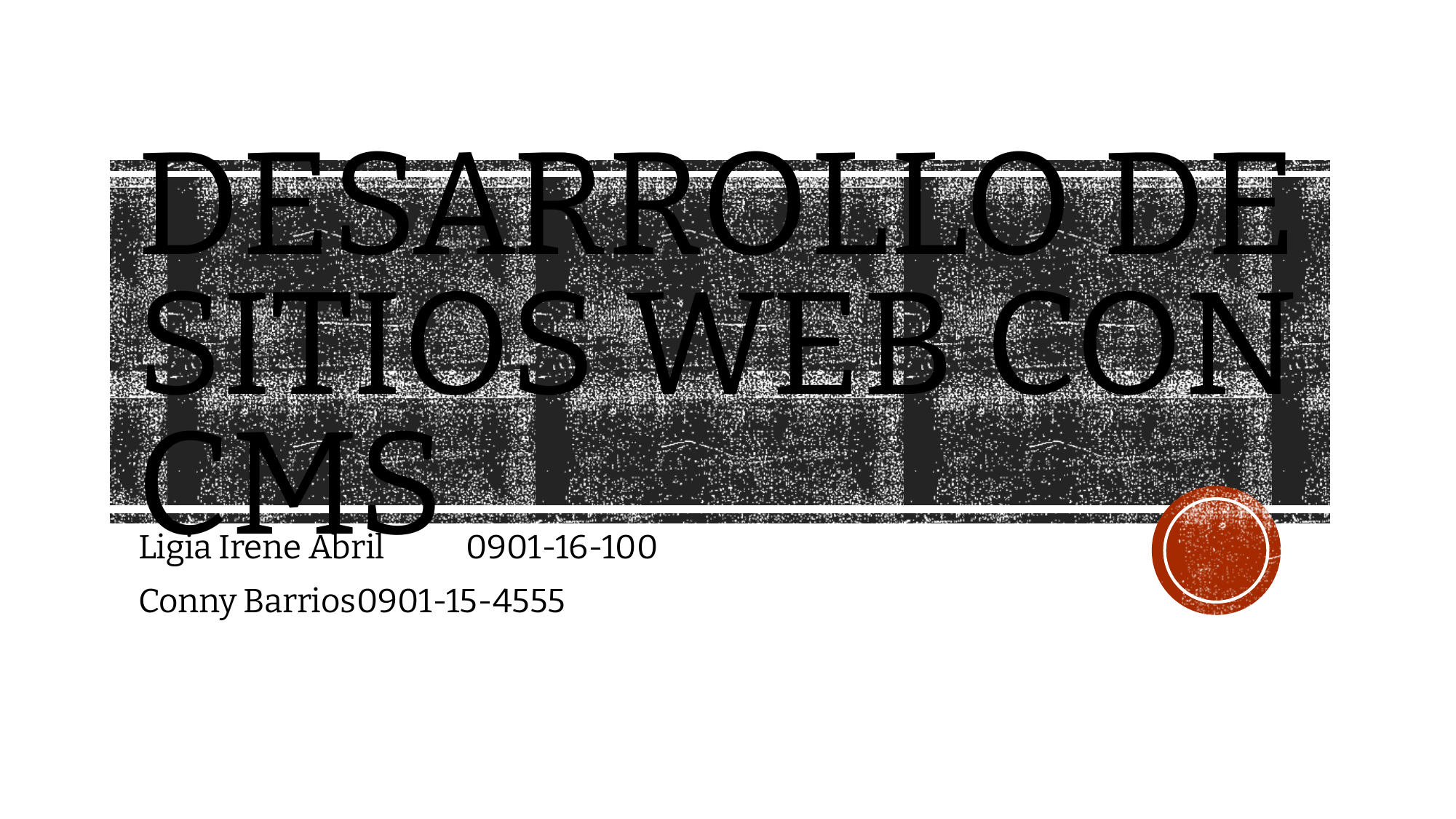

# Desarrollo de sitios web con CMS
Ligia Irene Abril 	0901-16-100
Conny Barrios	0901-15-4555